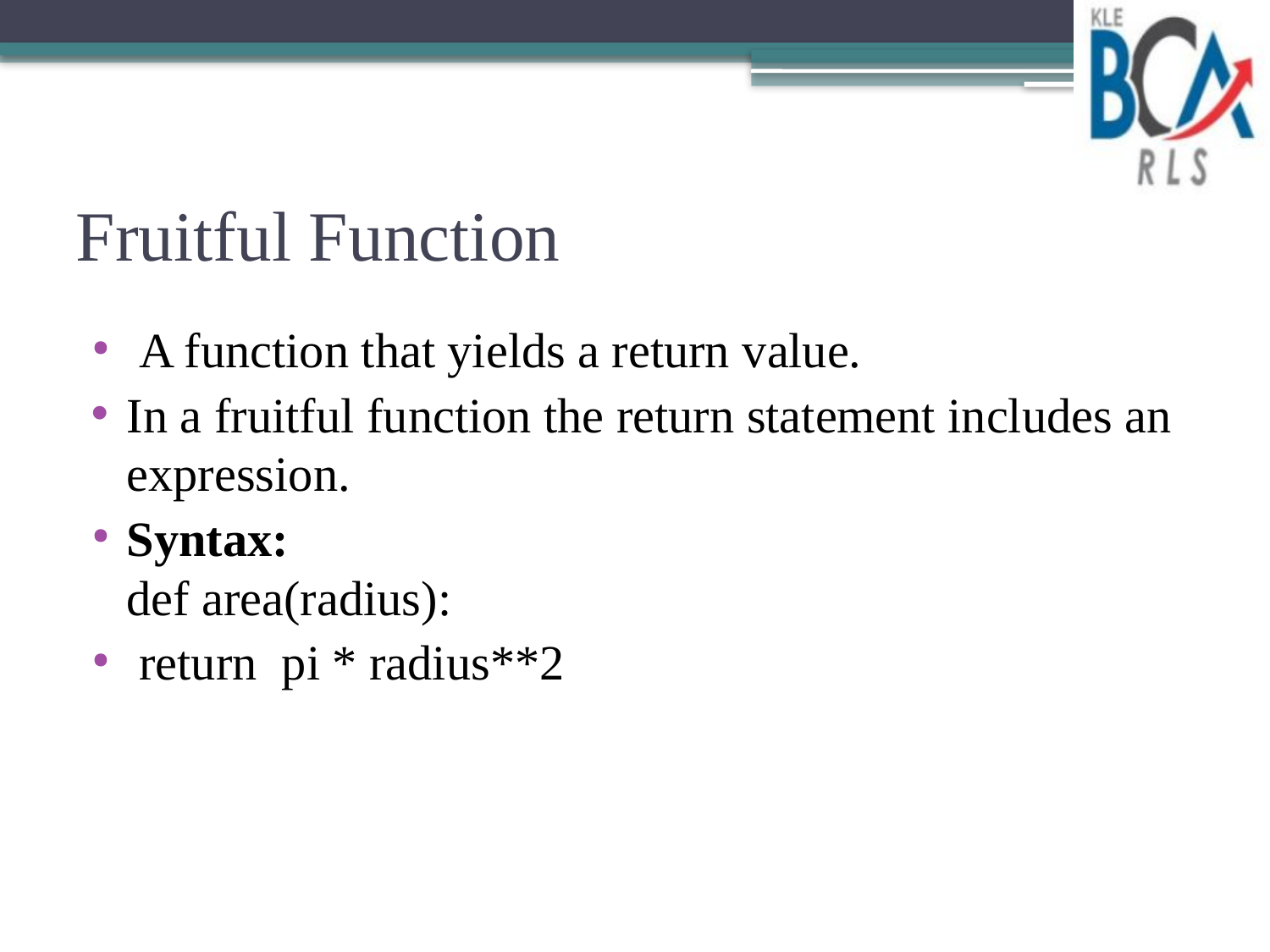

# Fruitful Function
 A function that yields a return value.
In a fruitful function the return statement includes an expression.
Syntax:
def area(radius):
 return  pi * radius**2